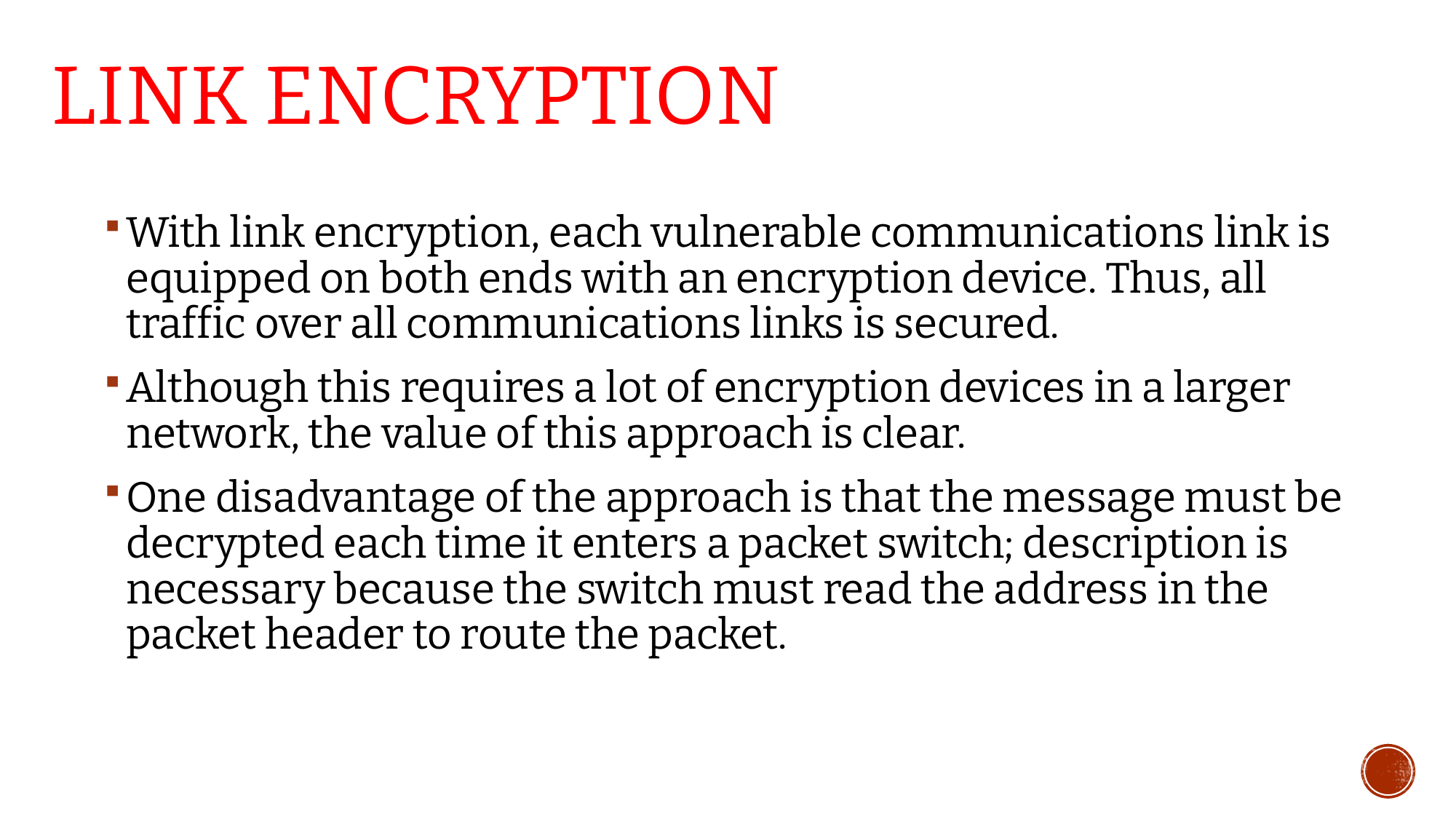

# LiNK ENCRYPTION
With link encryption, each vulnerable communications link is equipped on both ends with an encryption device. Thus, all traffic over all communications links is secured.
Although this requires a lot of encryption devices in a larger network, the value of this approach is clear.
One disadvantage of the approach is that the message must be decrypted each time it enters a packet switch; description is necessary because the switch must read the address in the packet header to route the packet.